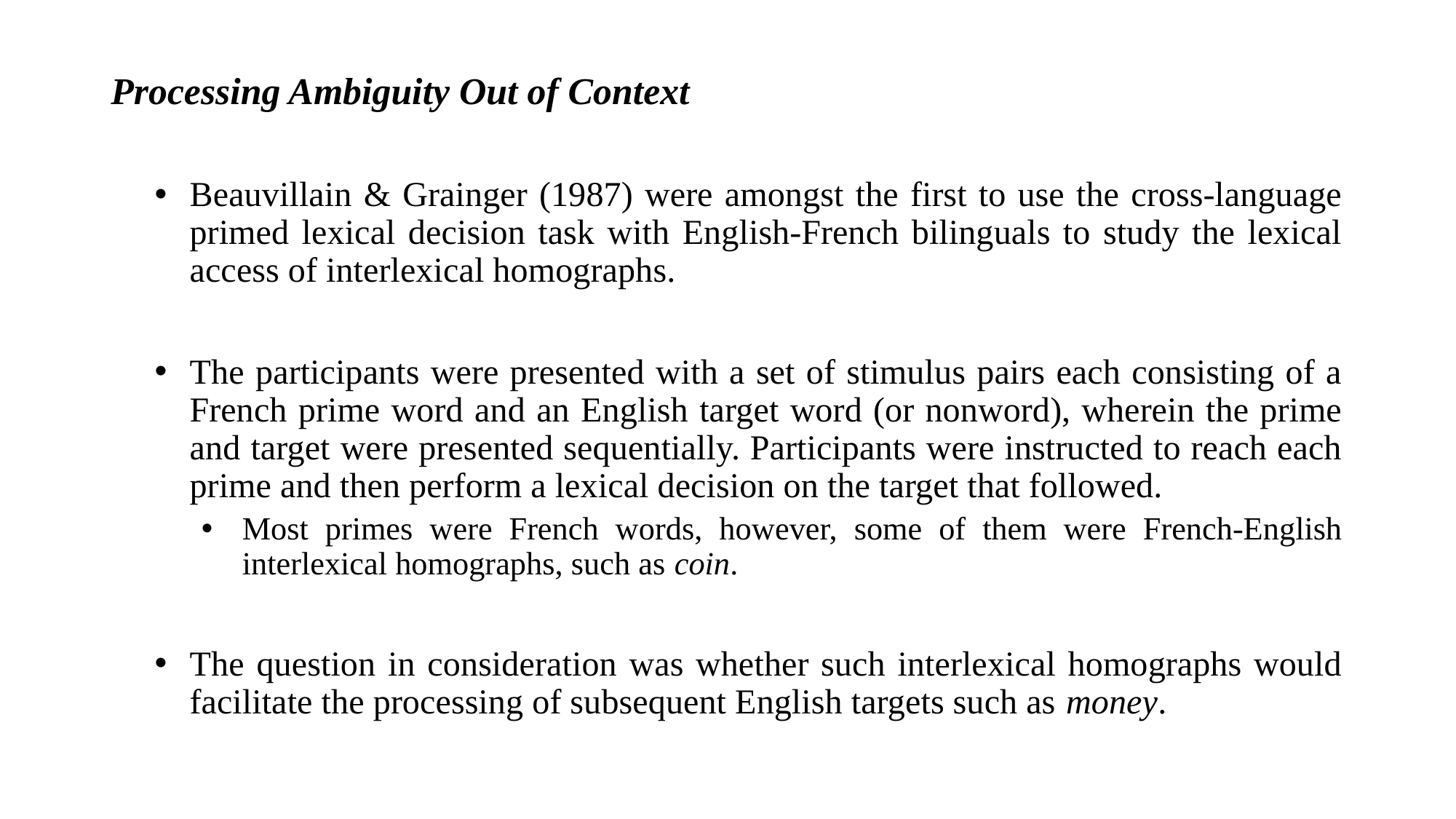

Processing Ambiguity Out of Context

Beauvillain & Grainger (1987) were amongst the first to use the cross-language primed lexical decision task with English-French bilinguals to study the lexical access of interlexical homographs.

The participants were presented with a set of stimulus pairs each consisting of a French prime word and an English target word (or nonword), wherein the prime and target were presented sequentially. Participants were instructed to reach each prime and then perform a lexical decision on the target that followed.
Most primes were French words, however, some of them were French-English interlexical homographs, such as coin.

The question in consideration was whether such interlexical homographs would facilitate the processing of subsequent English targets such as money.